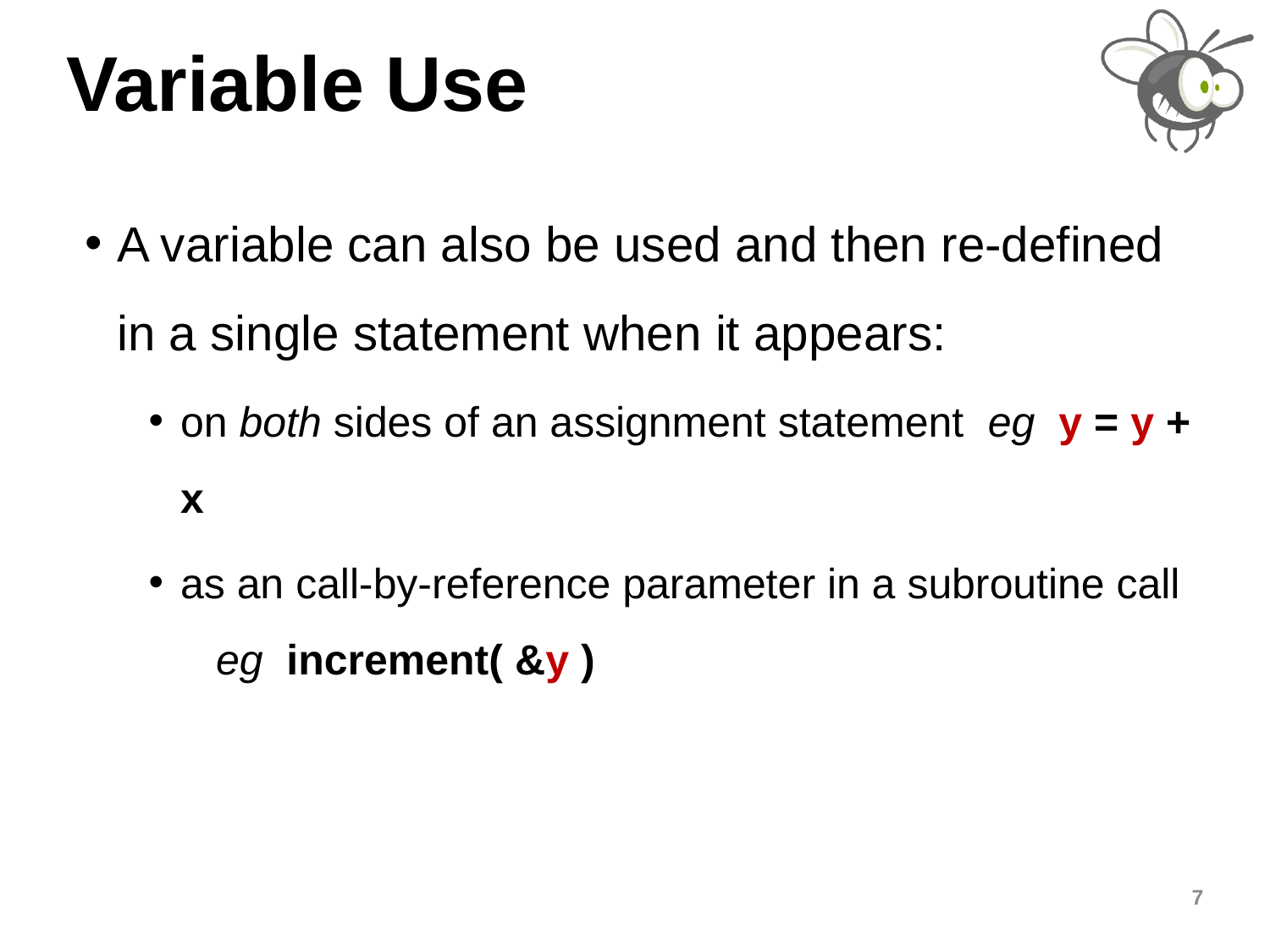

# Variable Use
A variable can also be used and then re-defined in a single statement when it appears:
on both sides of an assignment statement  eg  y = y + x
as an call-by-reference parameter in a subroutine call
   eg  increment( &y )

7